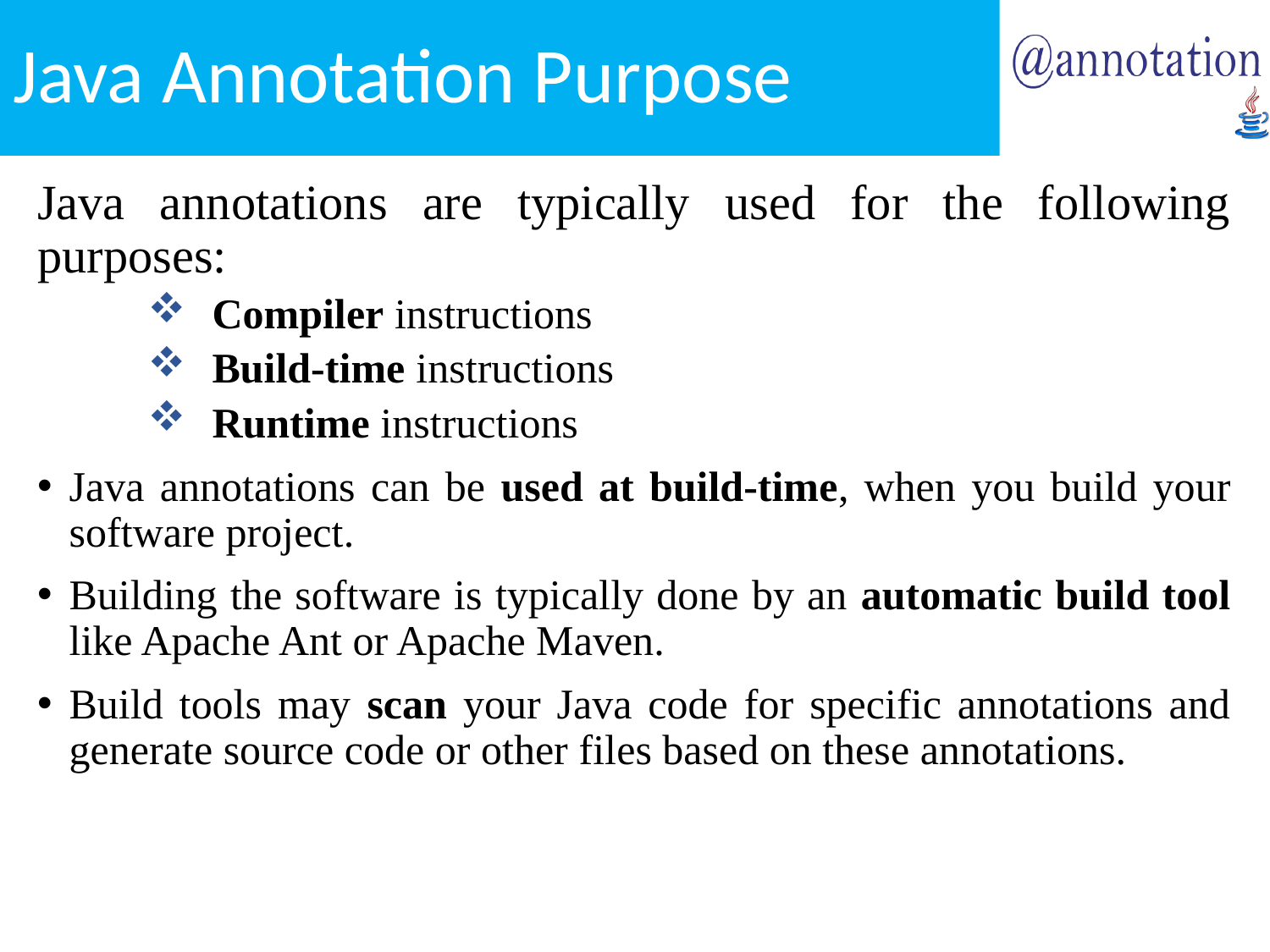

# Java Annotation Purpose
Java annotations are typically used for the following purposes:
Compiler instructions
Build-time instructions
Runtime instructions
Java annotations can be used at build-time, when you build your software project.
Building the software is typically done by an automatic build tool like Apache Ant or Apache Maven.
Build tools may scan your Java code for specific annotations and generate source code or other files based on these annotations.